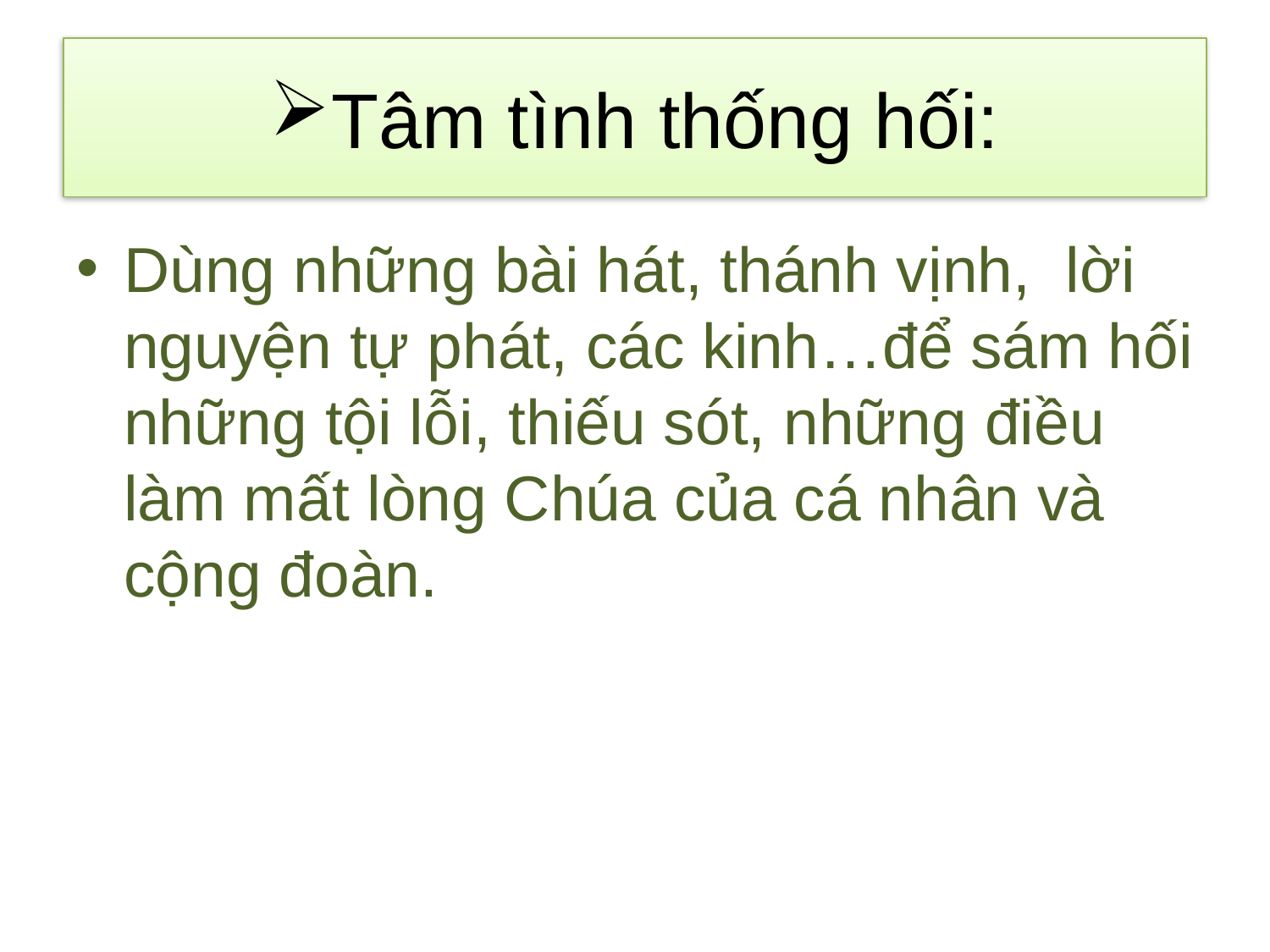

# Tâm tình thống hối:
Dùng những bài hát, thánh vịnh,  lời nguyện tự phát, các kinh…để sám hối những tội lỗi, thiếu sót, những điều làm mất lòng Chúa của cá nhân và cộng đoàn.